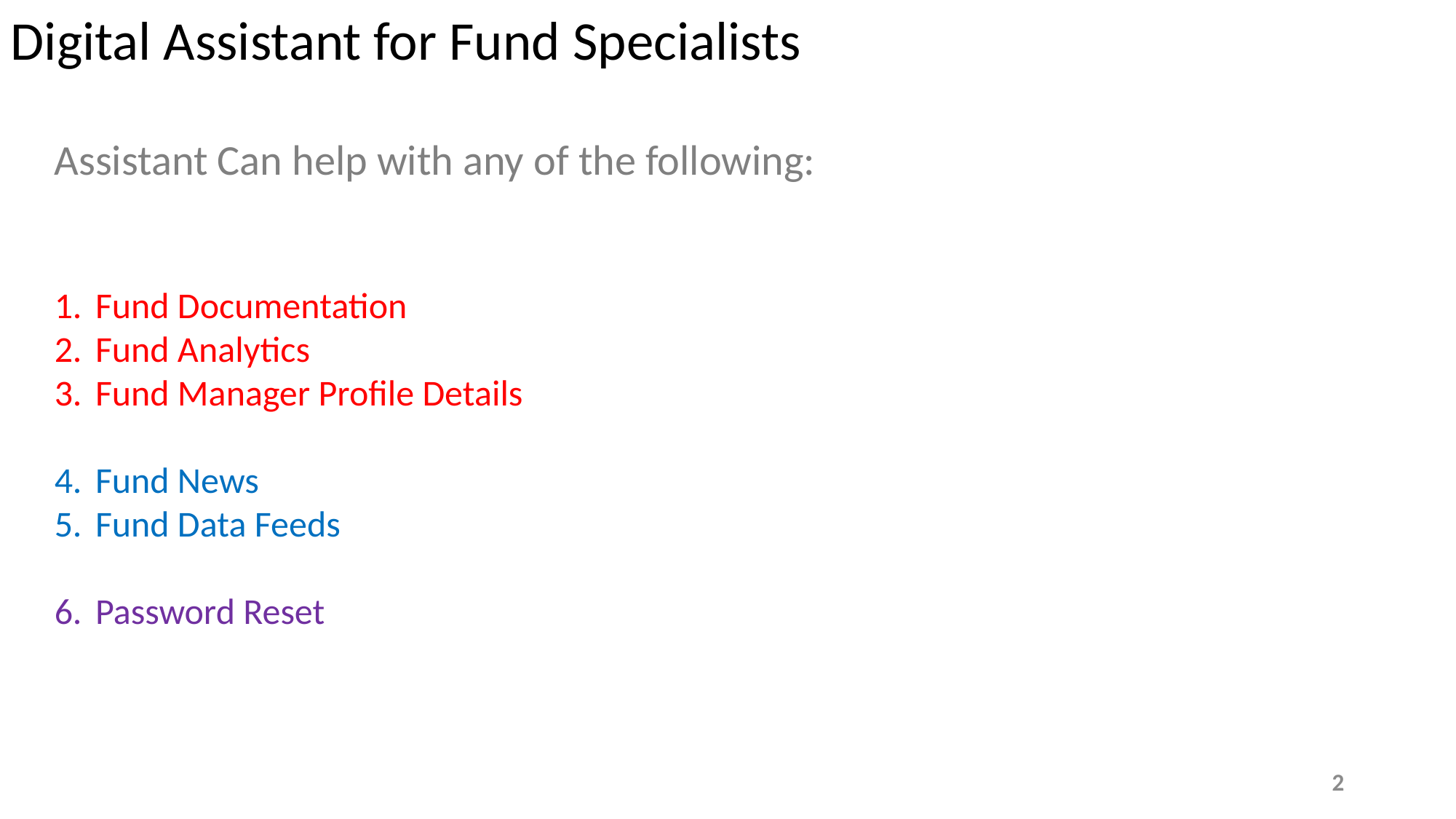

Digital Assistant for Fund Specialists
Assistant Can help with any of the following:

Fund Documentation
Fund Analytics
Fund Manager Profile Details

Fund News
Fund Data Feeds

Password Reset

2